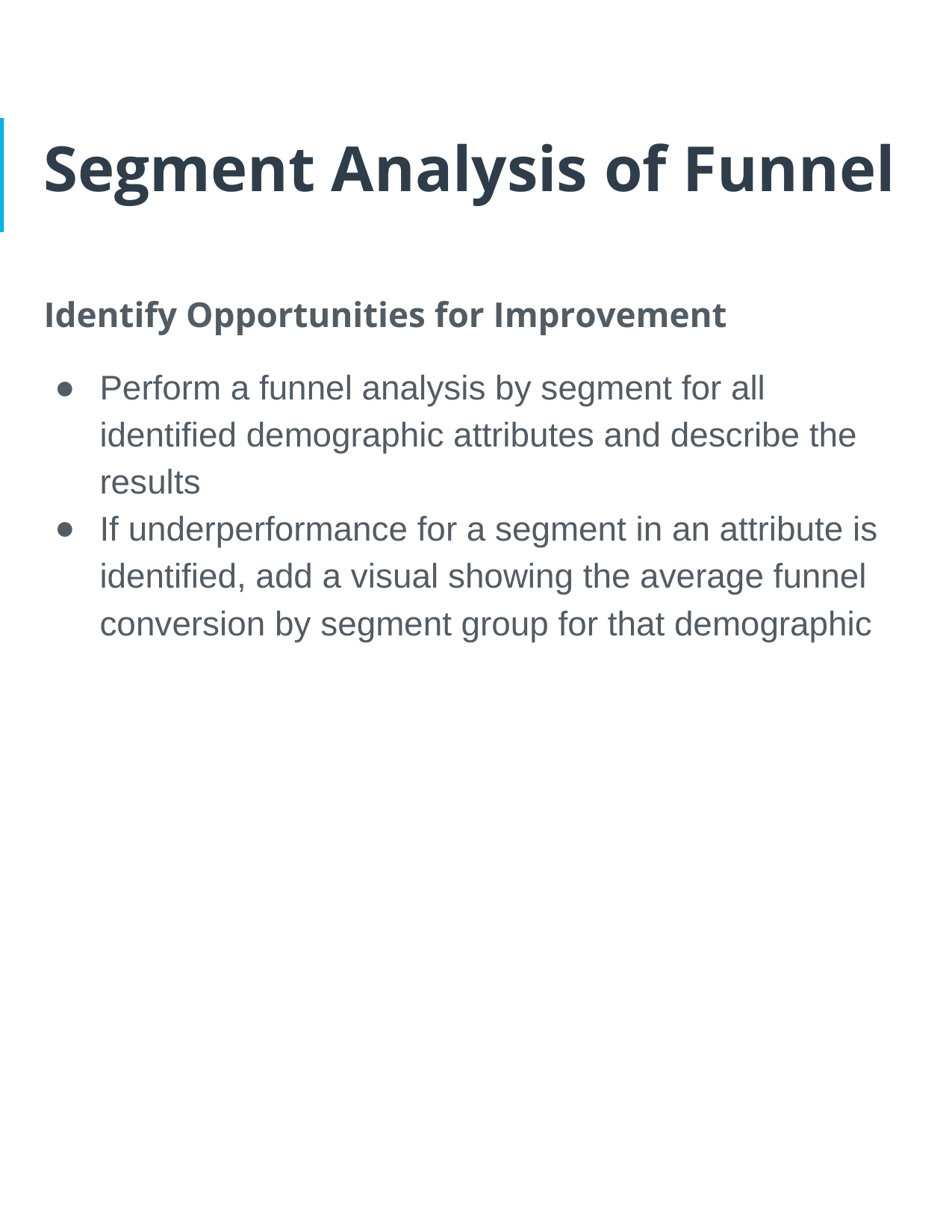

# Segment Analysis of Funnel
Identify Opportunities for Improvement
Perform a funnel analysis by segment for all identified demographic attributes and describe the results
If underperformance for a segment in an attribute is identified, add a visual showing the average funnel conversion by segment group for that demographic